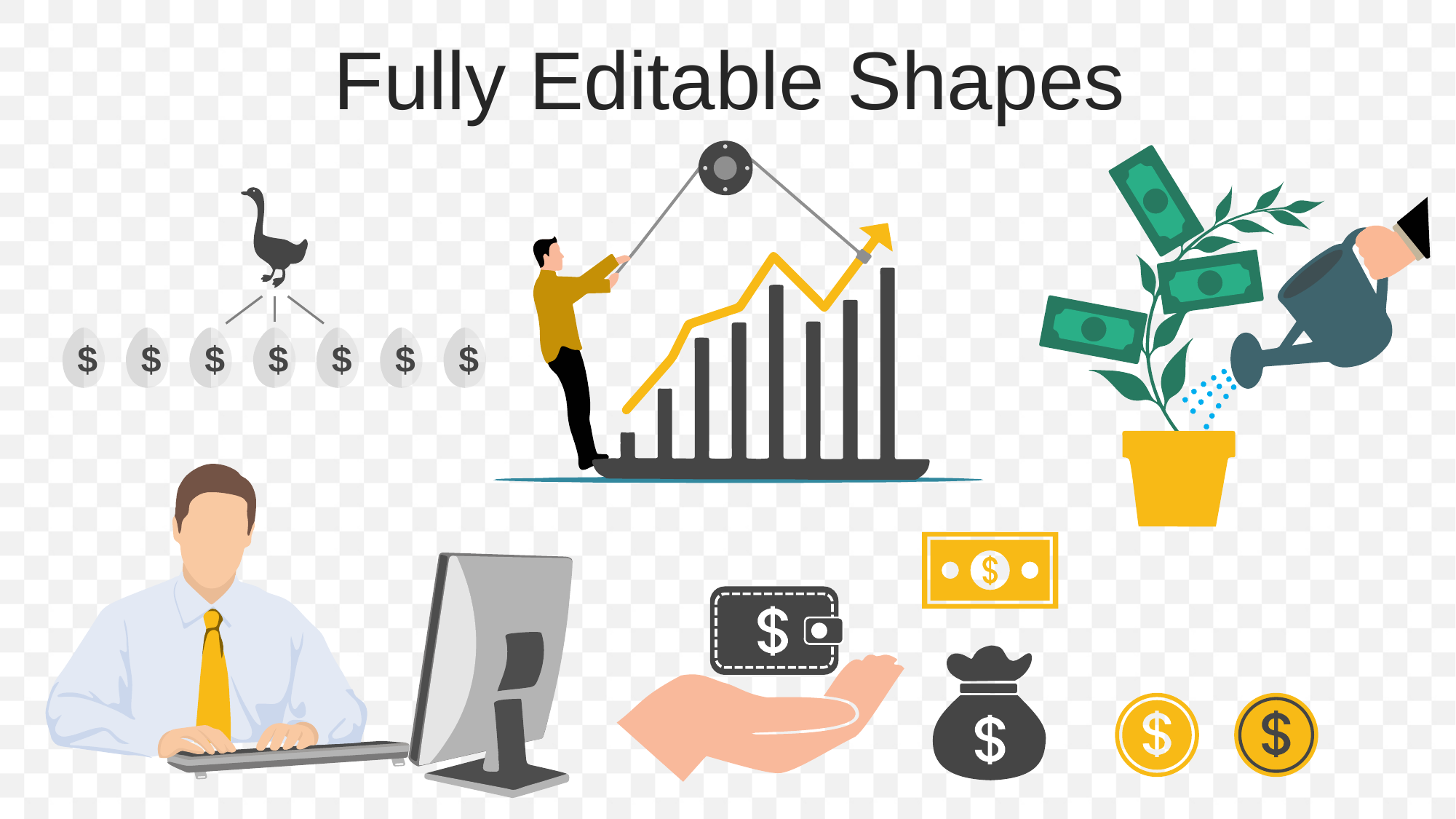

Fully Editable Shapes

$

$

$

$

$

$

$